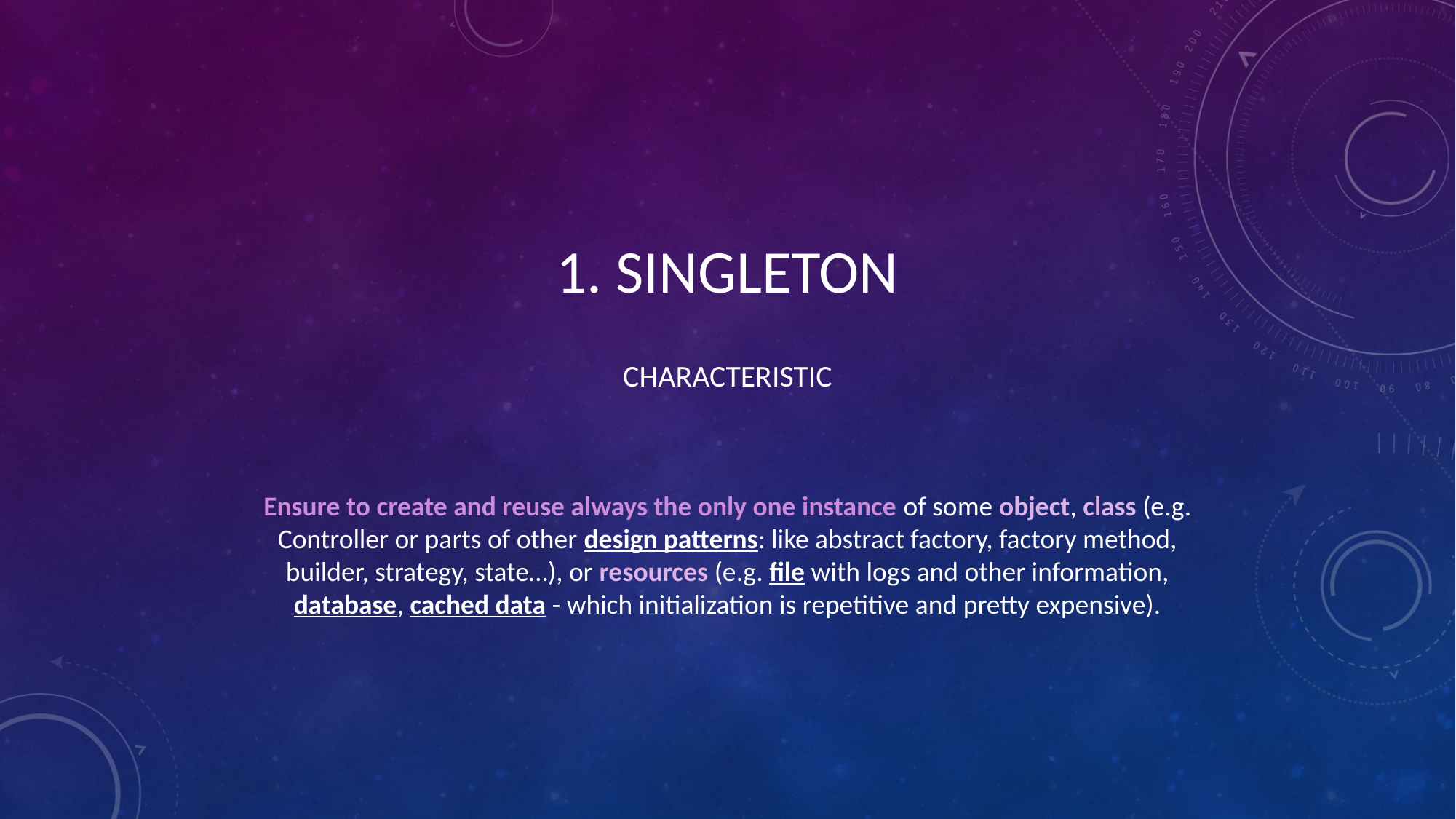

# 1. Singleton
Characteristic
Ensure to create and reuse always the only one instance of some object, class (e.g. Controller or parts of other design patterns: like abstract factory, factory method, builder, strategy, state…), or resources (e.g. file with logs and other information, database, cached data - which initialization is repetitive and pretty expensive).